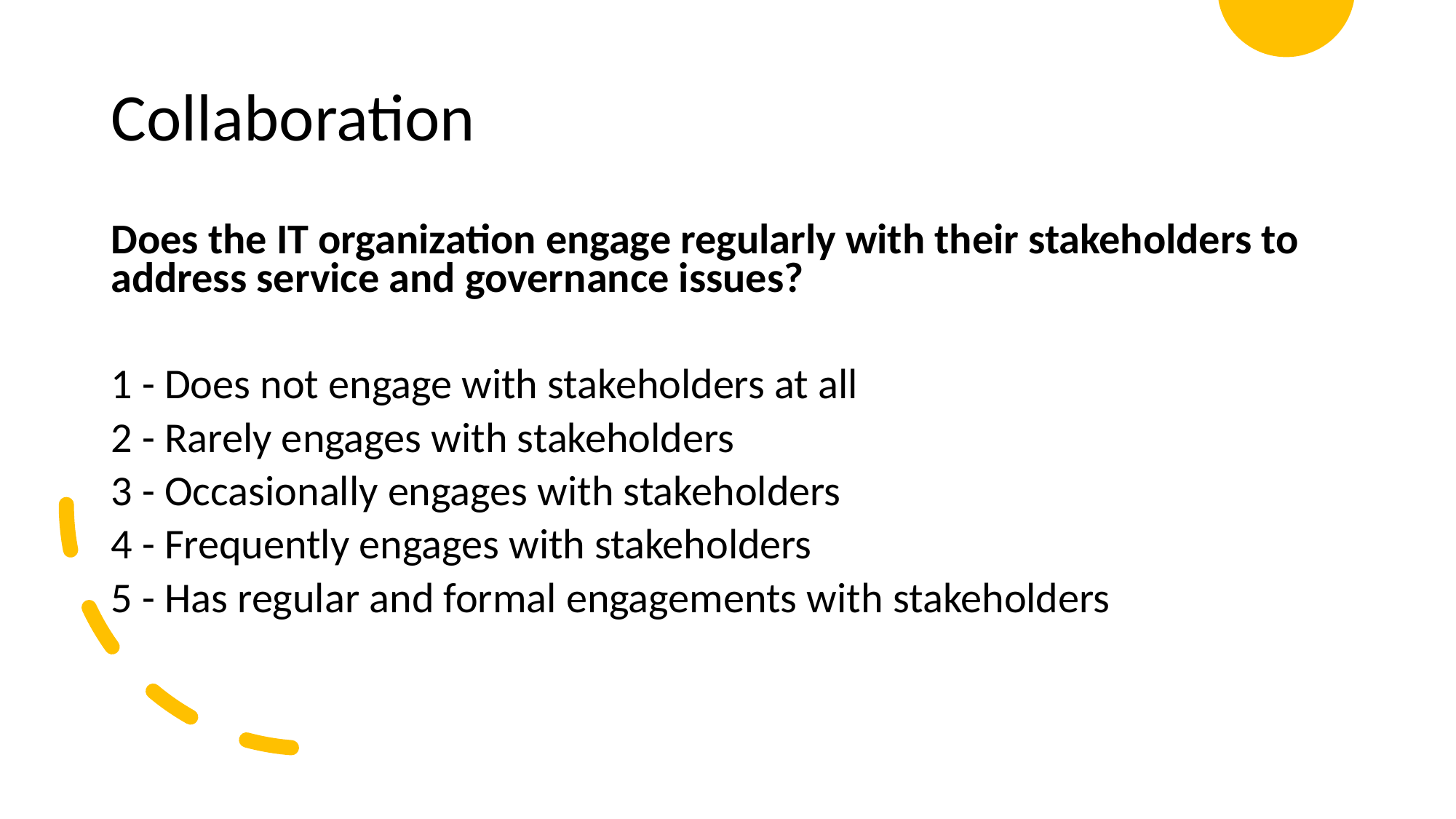

Collaboration
Does the IT organization engage regularly with their stakeholders to address service and governance issues?

1 - Does not engage with stakeholders at all
2 - Rarely engages with stakeholders
3 - Occasionally engages with stakeholders
4 - Frequently engages with stakeholders
5 - Has regular and formal engagements with stakeholders